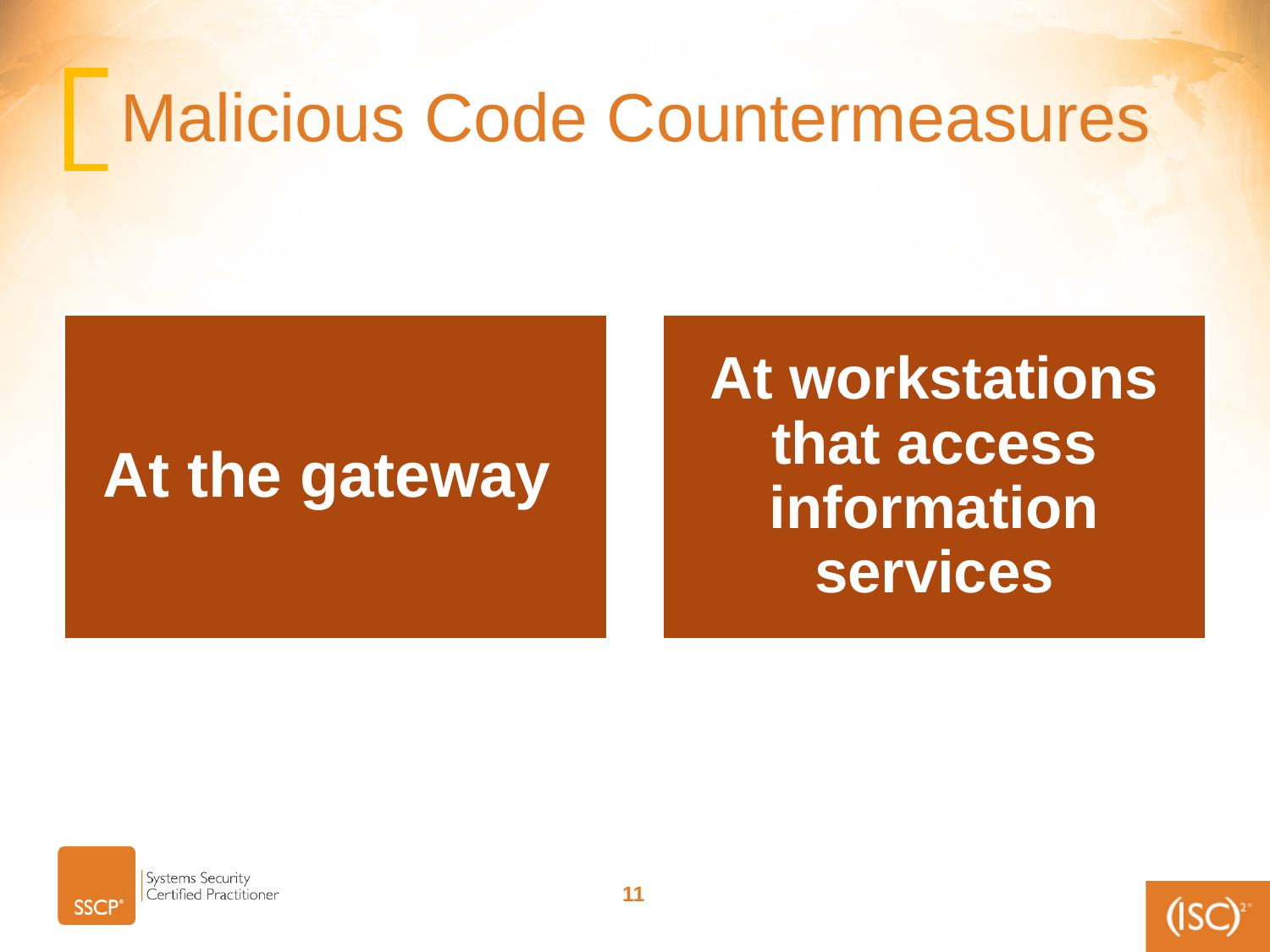

# Malicious Code Countermeasures
At the gateway
At workstations that access information services